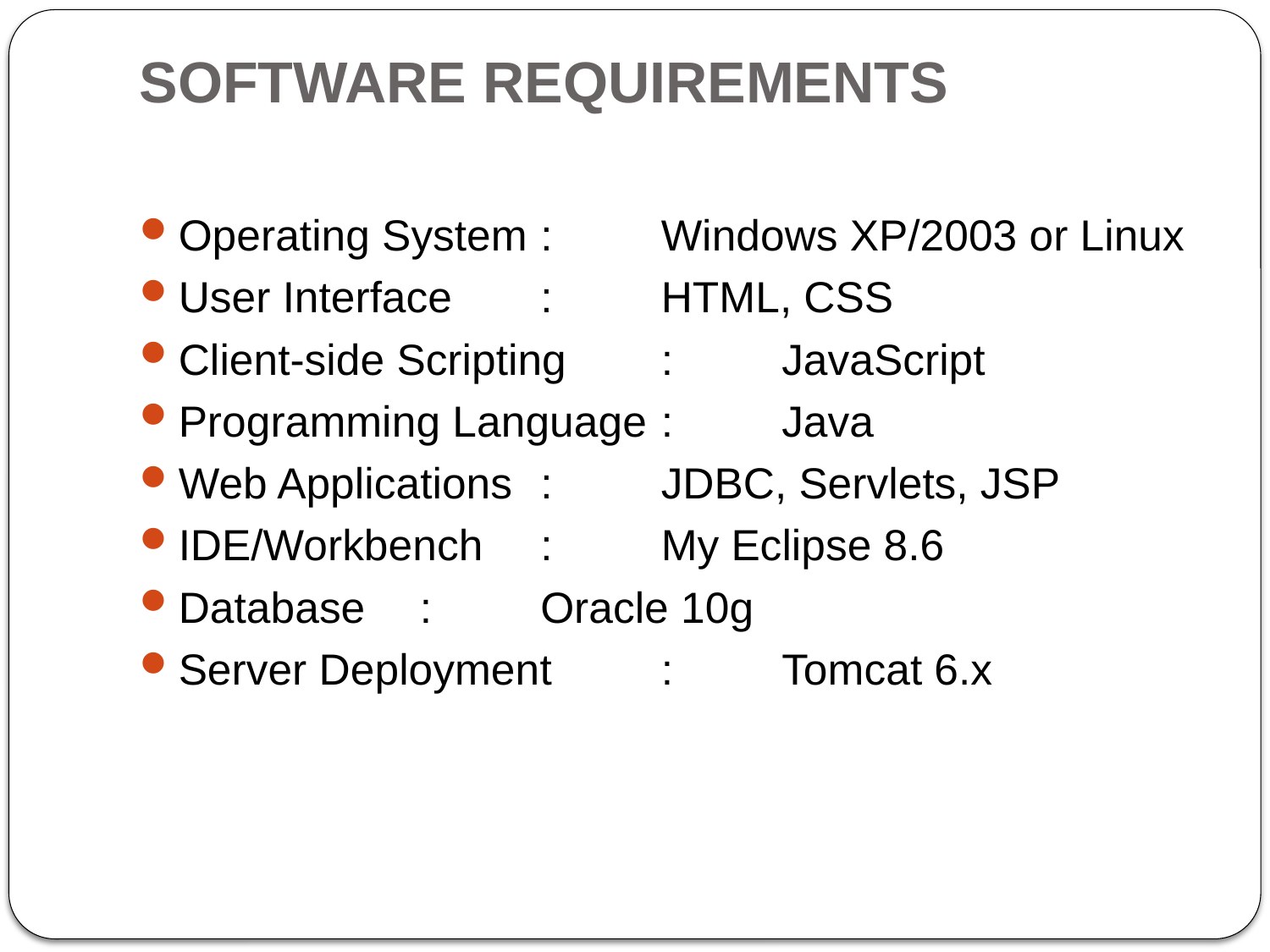

# SOFTWARE REQUIREMENTS
Operating System		:		Windows XP/2003 or Linux
User Interface		:		HTML, CSS
Client-side Scripting		:		JavaScript
Programming Language	:		Java
Web Applications		:		JDBC, Servlets, JSP
IDE/Workbench		:		My Eclipse 8.6
Database			:		Oracle 10g
Server Deployment		:		Tomcat 6.x